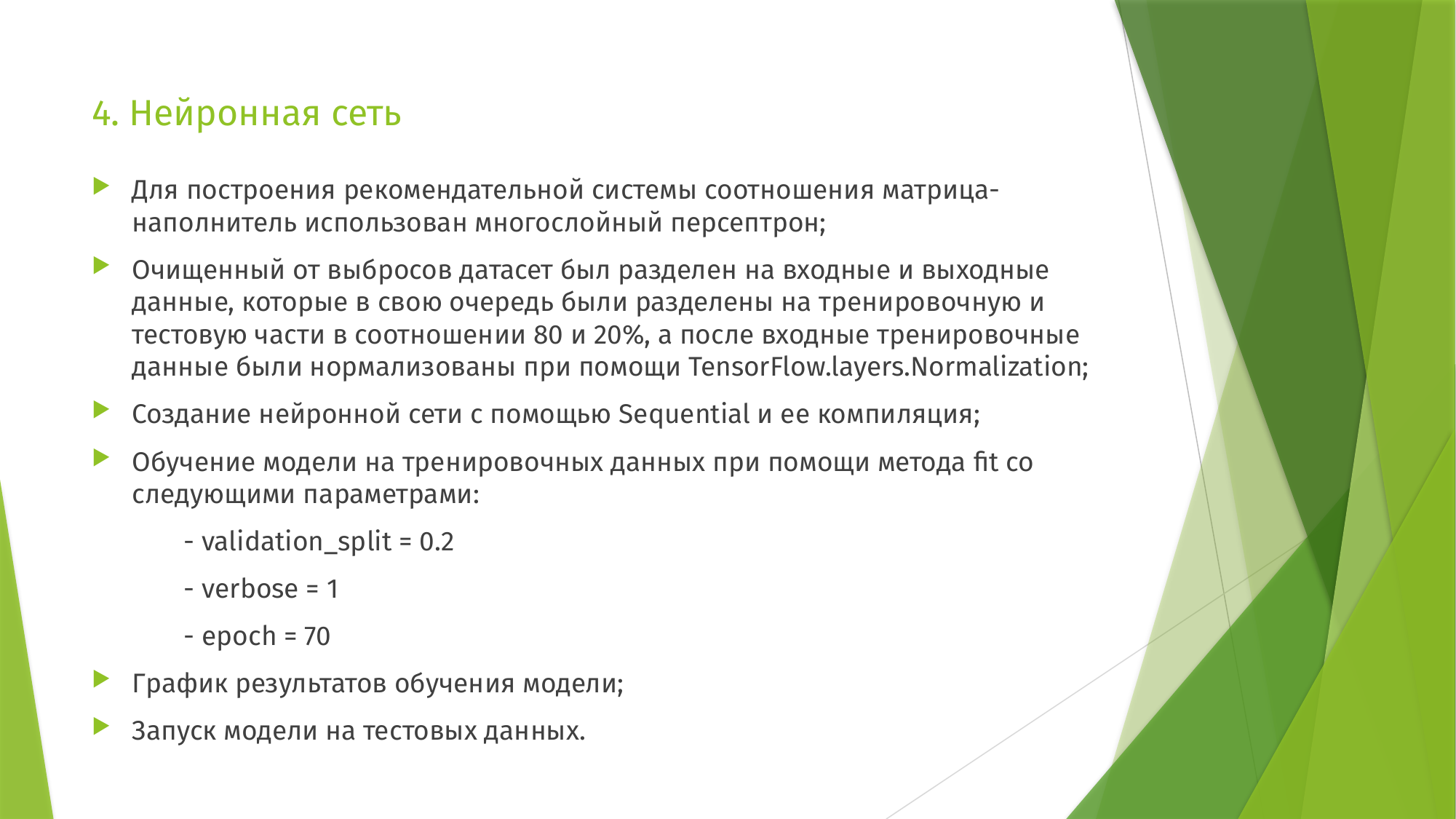

# 4. Нейронная сеть
Для построения рекомендательной системы соотношения матрица-наполнитель использован многослойный персептрон;
Очищенный от выбросов датасет был разделен на входные и выходные данные, которые в свою очередь были разделены на тренировочную и тестовую части в соотношении 80 и 20%, а после входные тренировочные данные были нормализованы при помощи TensorFlow.layers.Normalization;
Создание нейронной сети с помощью Sequential и ее компиляция;
Обучение модели на тренировочных данных при помощи метода fit со следующими параметрами:
             - validation_split = 0.2
             - verbose = 1
             - еpoch = 70
График результатов обучения модели;
Запуск модели на тестовых данных.